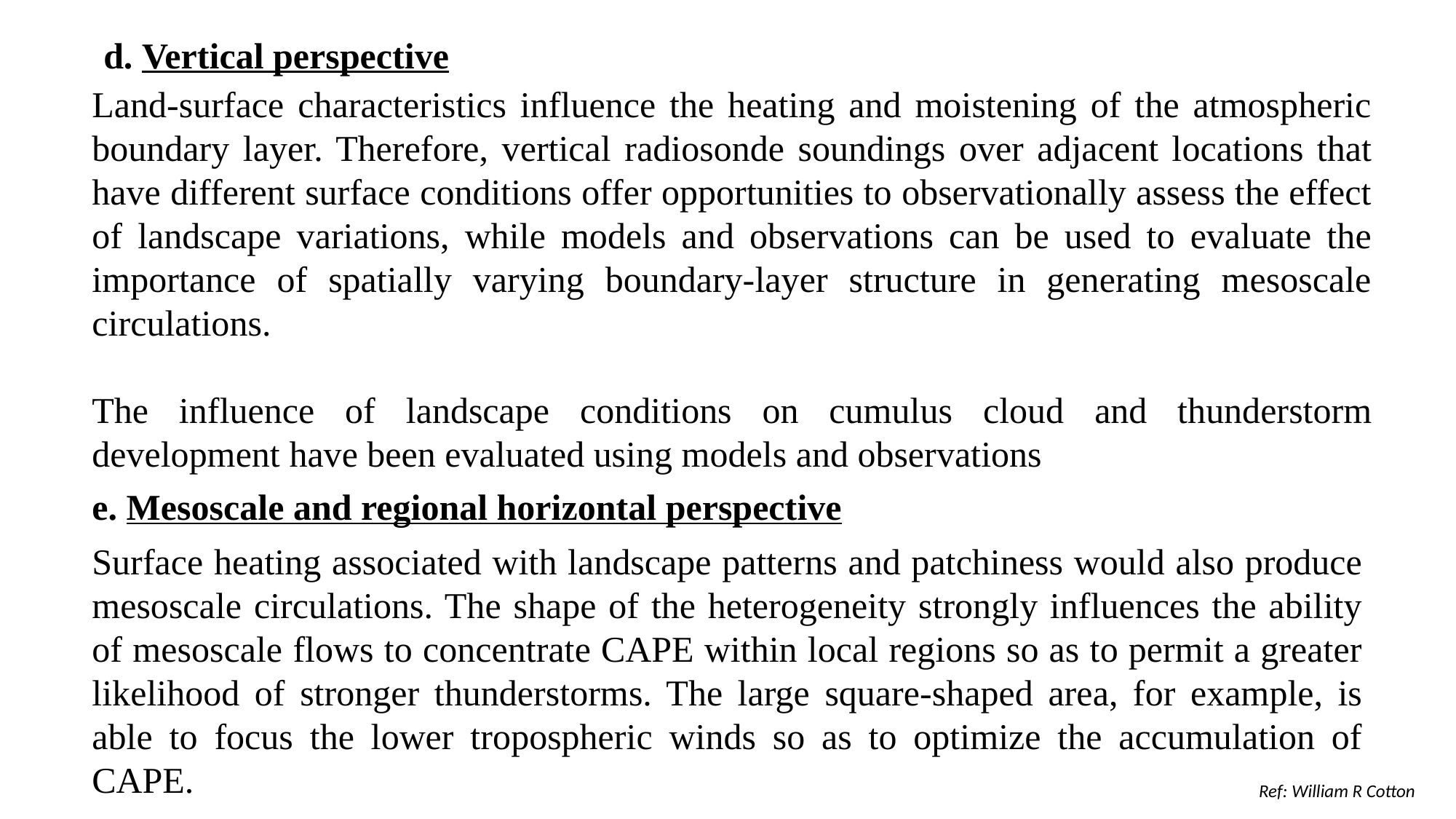

d. Vertical perspective
Land-surface characteristics influence the heating and moistening of the atmospheric boundary layer. Therefore, vertical radiosonde soundings over adjacent locations that have different surface conditions offer opportunities to observationally assess the effect of landscape variations, while models and observations can be used to evaluate the importance of spatially varying boundary-layer structure in generating mesoscale circulations.

The influence of landscape conditions on cumulus cloud and thunderstorm development have been evaluated using models and observations
e. Mesoscale and regional horizontal perspective
Surface heating associated with landscape patterns and patchiness would also produce mesoscale circulations. The shape of the heterogeneity strongly influences the ability of mesoscale flows to concentrate CAPE within local regions so as to permit a greater likelihood of stronger thunderstorms. The large square-shaped area, for example, is able to focus the lower tropospheric winds so as to optimize the accumulation of CAPE.
Ref: William R Cotton